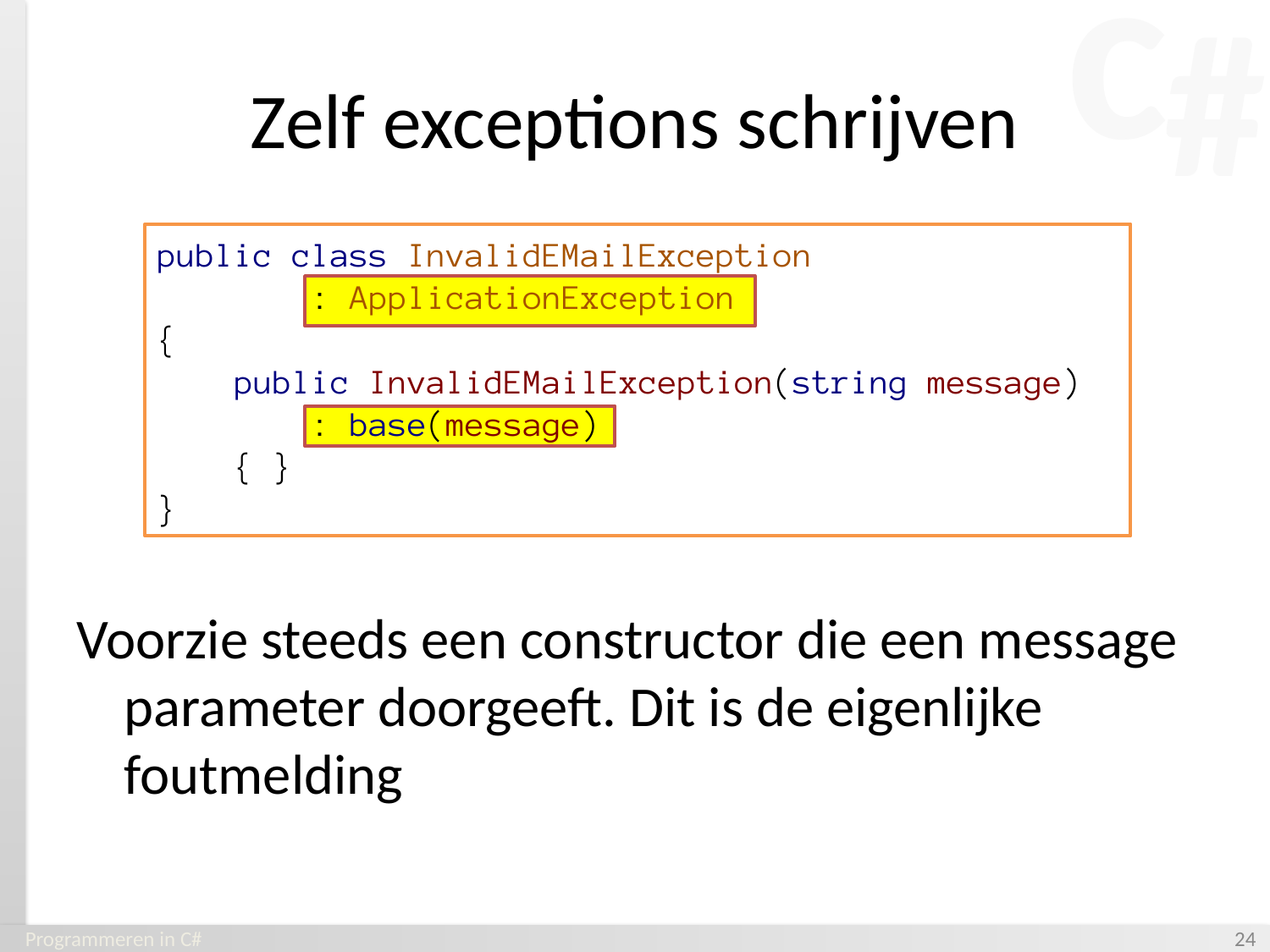

# Zelf exceptions schrijven
public class InvalidEMailException
        : ApplicationException
{
    public InvalidEMailException(string message)
        : base(message)
    { }
}

Voorzie steeds een constructor die een message parameter doorgeeft. Dit is de eigenlijke foutmelding
Programmeren in C#
24